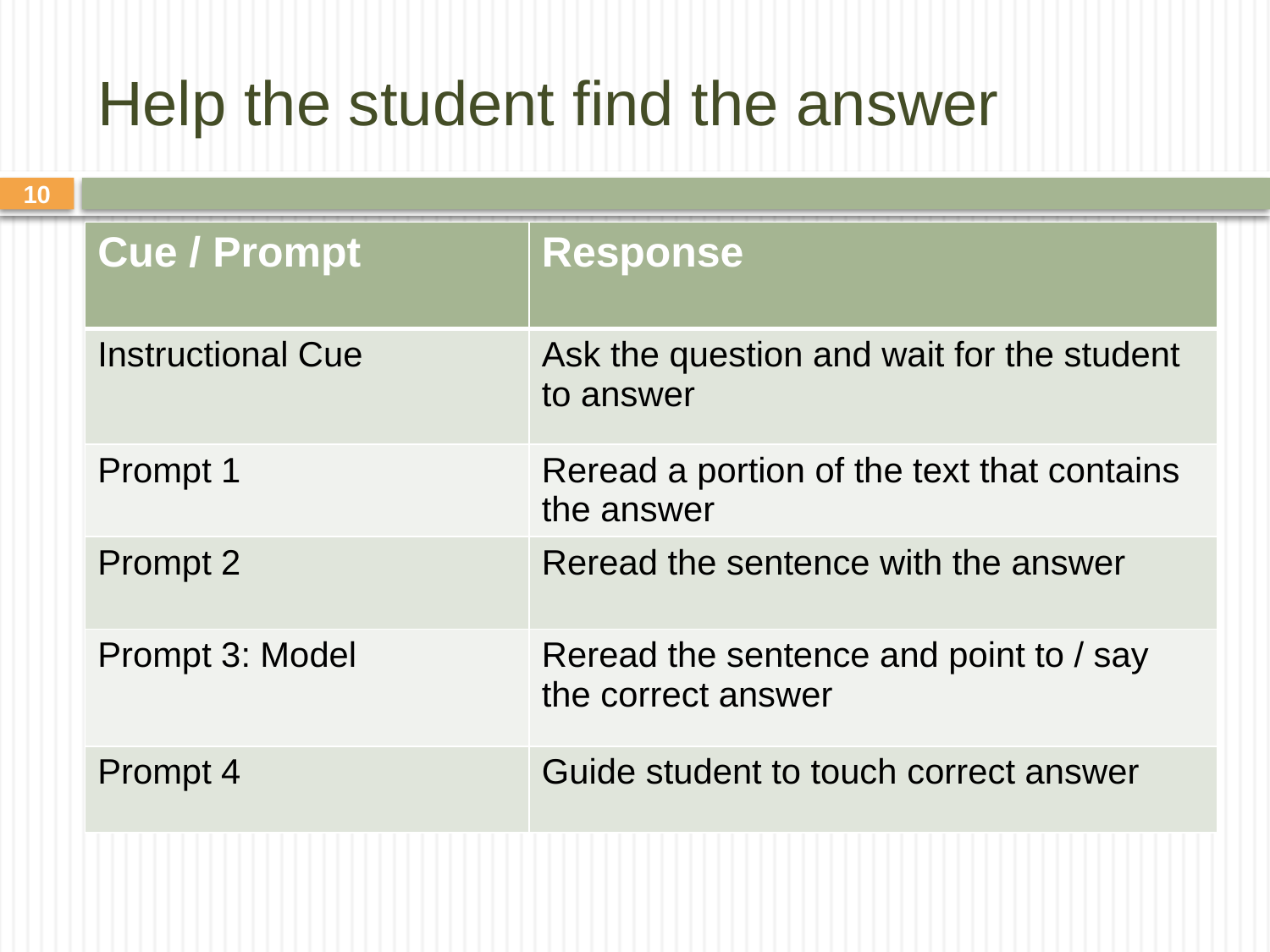

# Help the student find the answer
10
| Cue / Prompt | Response |
| --- | --- |
| Instructional Cue | Ask the question and wait for the student to answer |
| Prompt 1 | Reread a portion of the text that contains the answer |
| Prompt 2 | Reread the sentence with the answer |
| Prompt 3: Model | Reread the sentence and point to / say the correct answer |
| Prompt 4 | Guide student to touch correct answer |